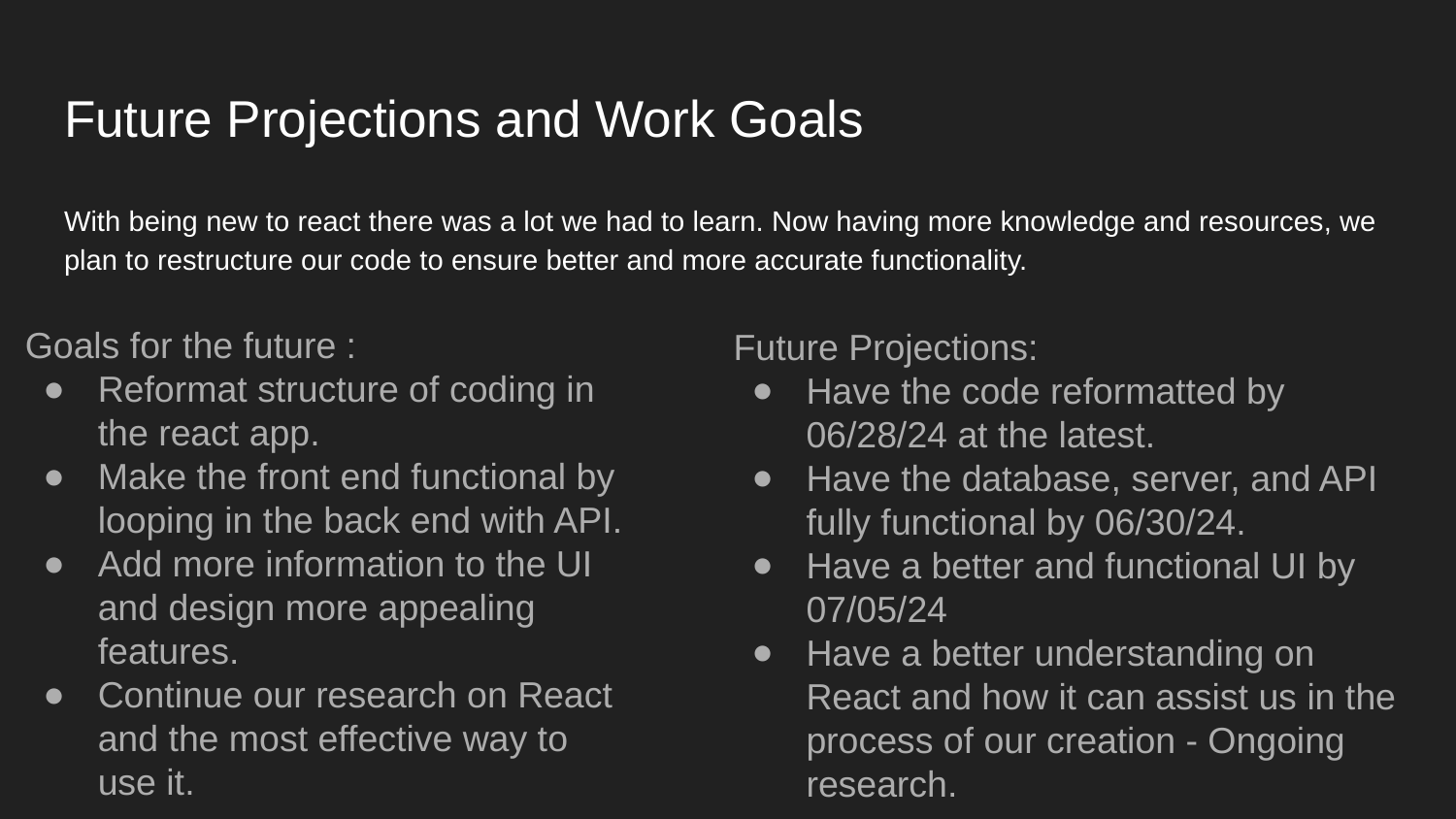

# Future Projections and Work Goals
With being new to react there was a lot we had to learn. Now having more knowledge and resources, we plan to restructure our code to ensure better and more accurate functionality.
Goals for the future :
Reformat structure of coding in the react app.
Make the front end functional by looping in the back end with API.
Add more information to the UI and design more appealing features.
Continue our research on React and the most effective way to use it.
Future Projections:
Have the code reformatted by 06/28/24 at the latest.
Have the database, server, and API fully functional by 06/30/24.
Have a better and functional UI by 07/05/24
Have a better understanding on React and how it can assist us in the process of our creation - Ongoing research.